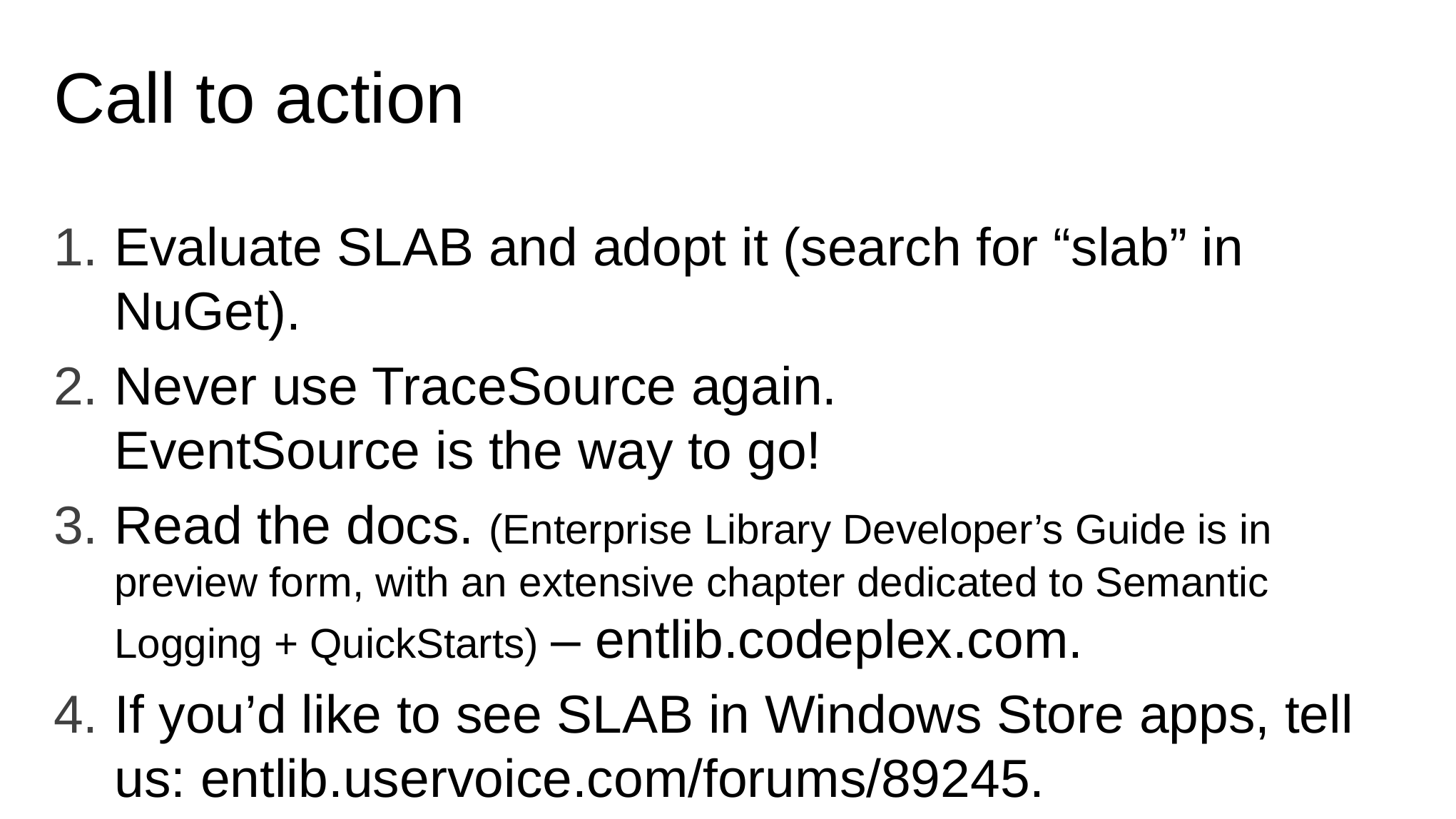

# Call to action
Evaluate SLAB and adopt it (search for “slab” in NuGet).
Never use TraceSource again.
EventSource is the way to go!
Read the docs. (Enterprise Library Developer’s Guide is in preview form, with an extensive chapter dedicated to Semantic Logging + QuickStarts) – entlib.codeplex.com.
If you’d like to see SLAB in Windows Store apps, tell us: entlib.uservoice.com/forums/89245.